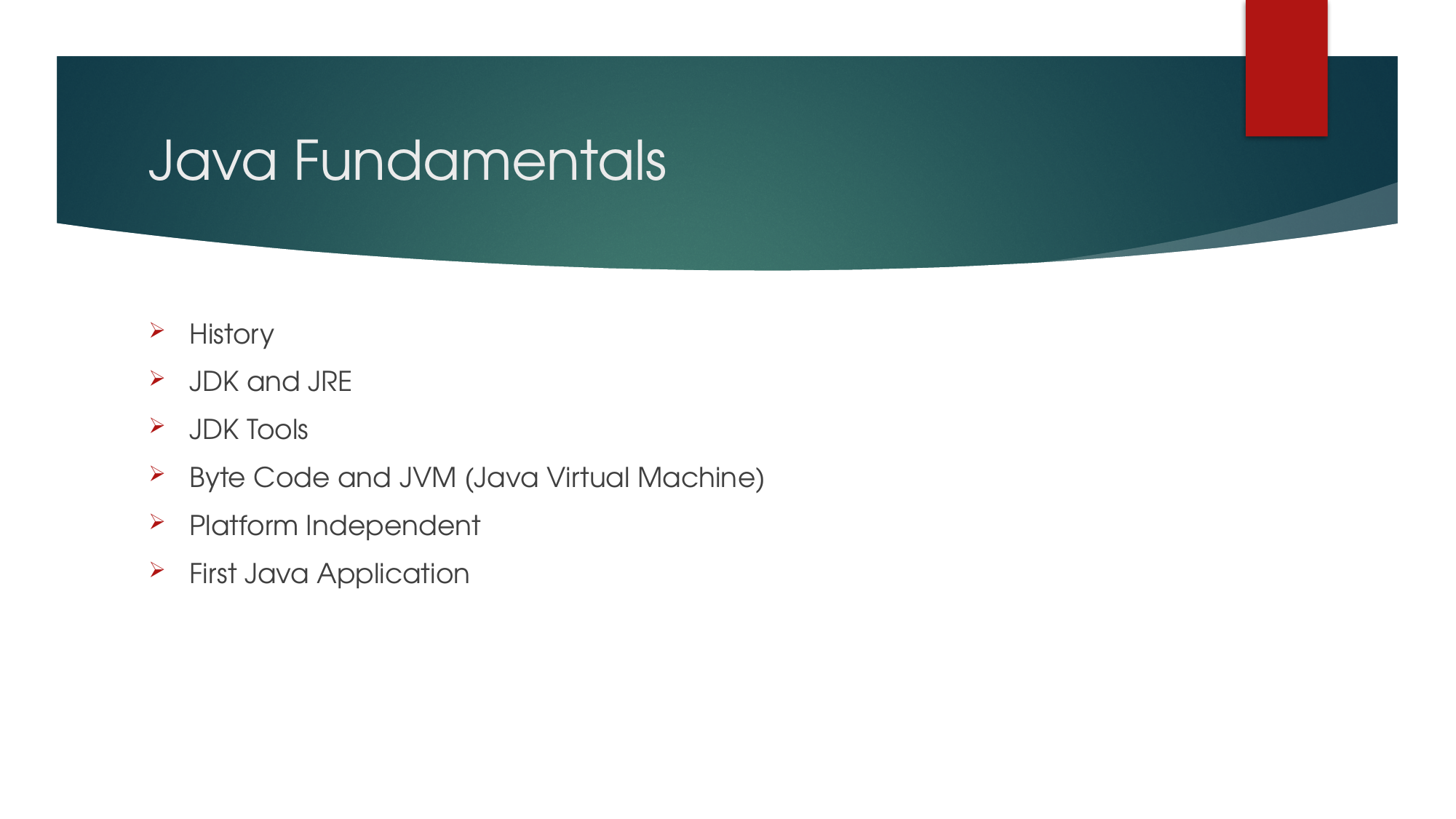

# Java Fundamentals
History
JDK and JRE
JDK Tools
Byte Code and JVM (Java Virtual Machine)
Platform Independent
First Java Application